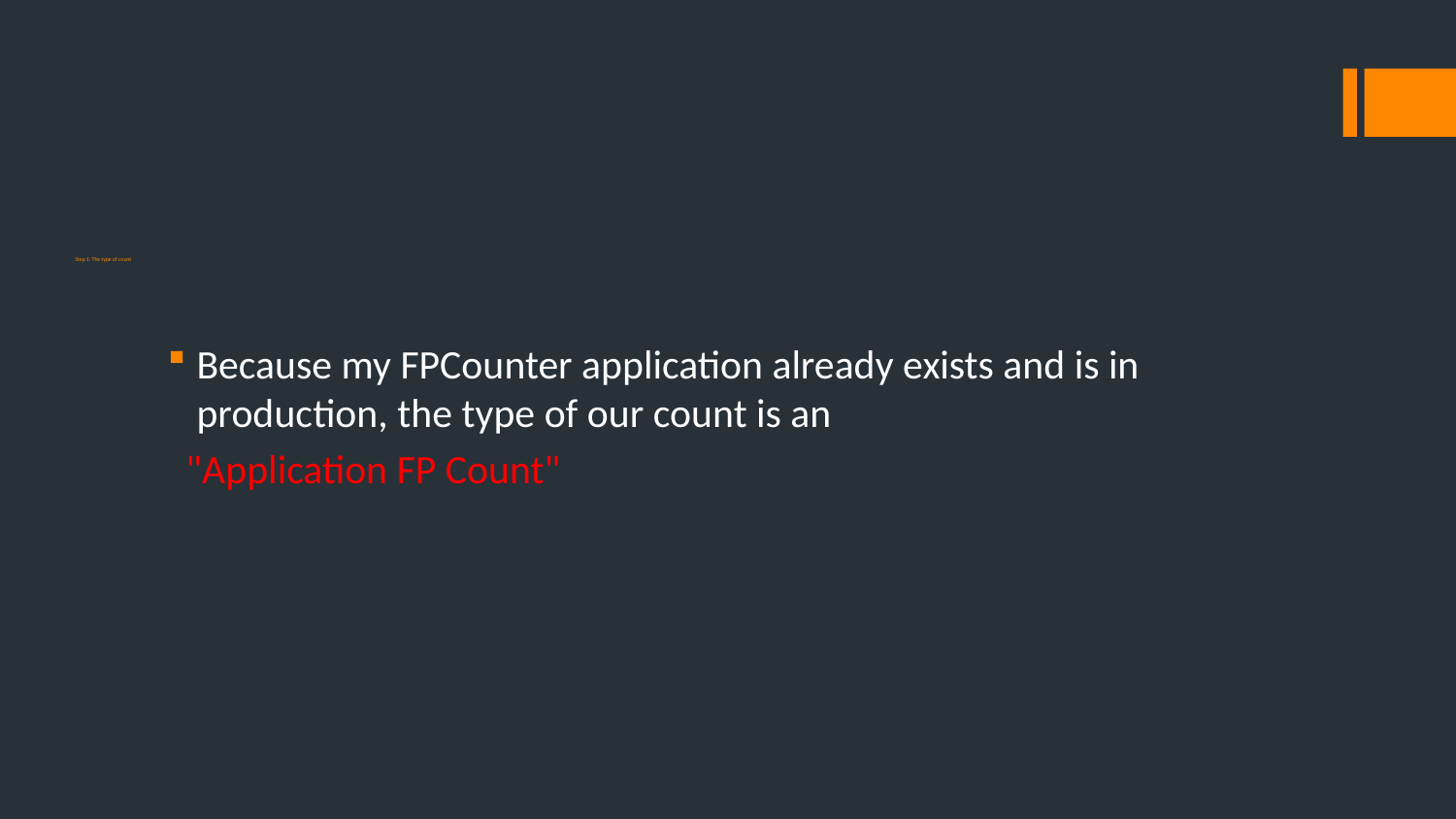

# Step 1: The type of count
Because my FPCounter application already exists and is in production, the type of our count is an
  "Application FP Count"